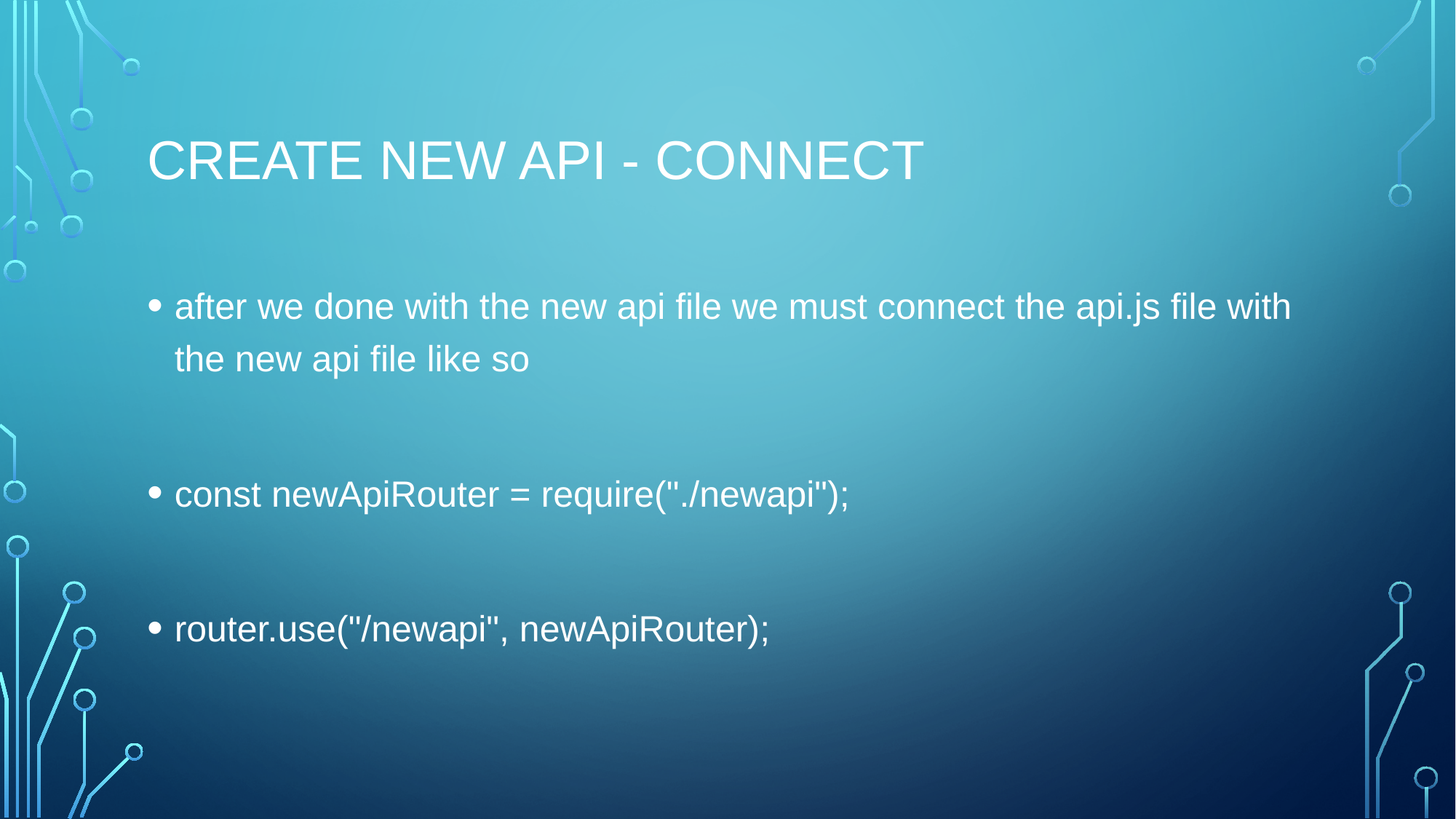

# create new api - connect
after we done with the new api file we must connect the api.js file with the new api file like so

const newApiRouter = require("./newapi");

router.use("/newapi", newApiRouter);